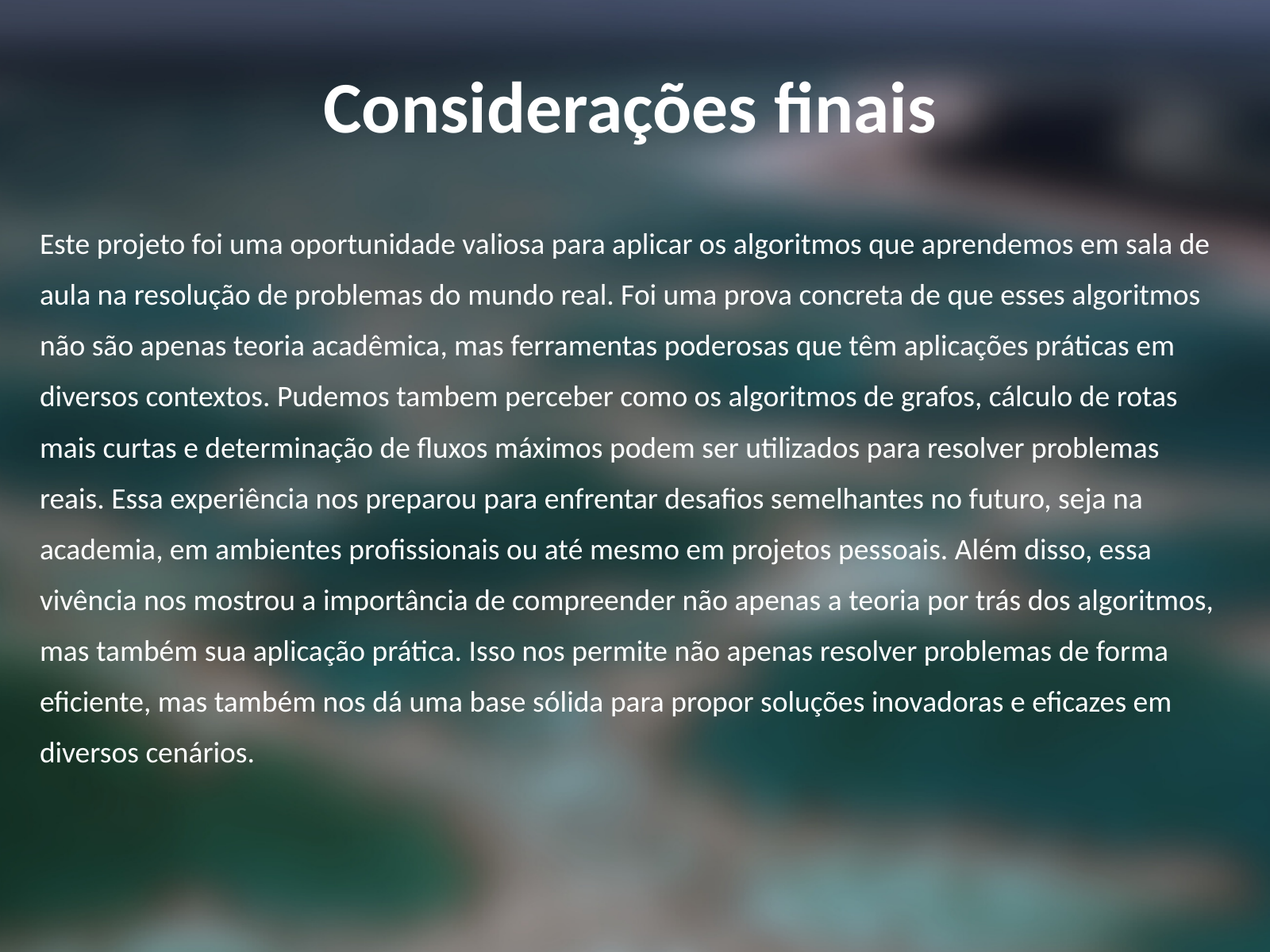

Considerações finais
Este projeto foi uma oportunidade valiosa para aplicar os algoritmos que aprendemos em sala de aula na resolução de problemas do mundo real. Foi uma prova concreta de que esses algoritmos não são apenas teoria acadêmica, mas ferramentas poderosas que têm aplicações práticas em diversos contextos. Pudemos tambem perceber como os algoritmos de grafos, cálculo de rotas mais curtas e determinação de fluxos máximos podem ser utilizados para resolver problemas reais. Essa experiência nos preparou para enfrentar desafios semelhantes no futuro, seja na academia, em ambientes profissionais ou até mesmo em projetos pessoais. Além disso, essa vivência nos mostrou a importância de compreender não apenas a teoria por trás dos algoritmos, mas também sua aplicação prática. Isso nos permite não apenas resolver problemas de forma eficiente, mas também nos dá uma base sólida para propor soluções inovadoras e eficazes em diversos cenários.